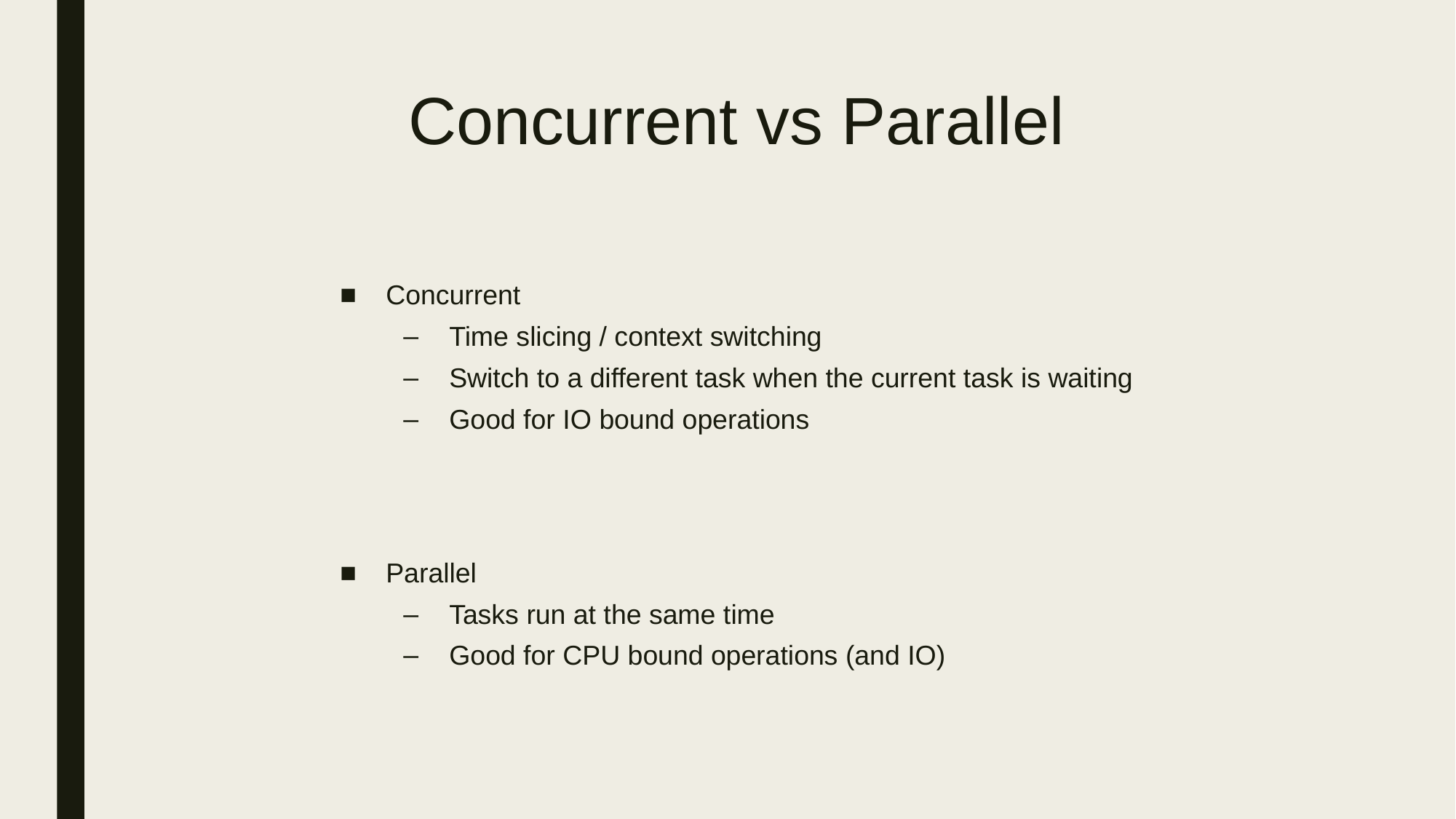

# Concurrent vs Parallel
Concurrent
Time slicing / context switching
Switch to a different task when the current task is waiting
Good for IO bound operations

Parallel
Tasks run at the same time
Good for CPU bound operations (and IO)